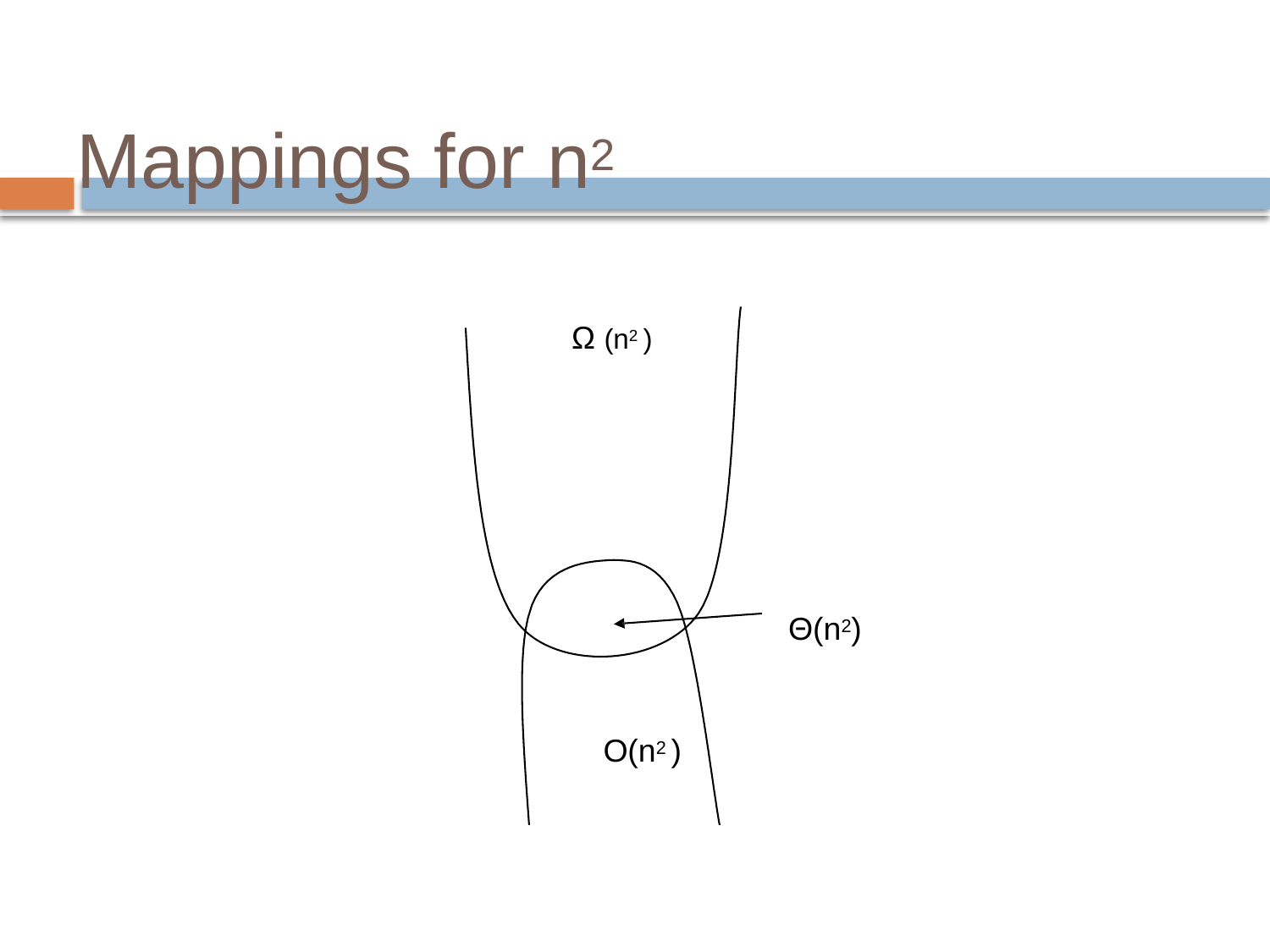

# Mappings for n2

Ω (n2 )
Θ(n2)

O(n2 )